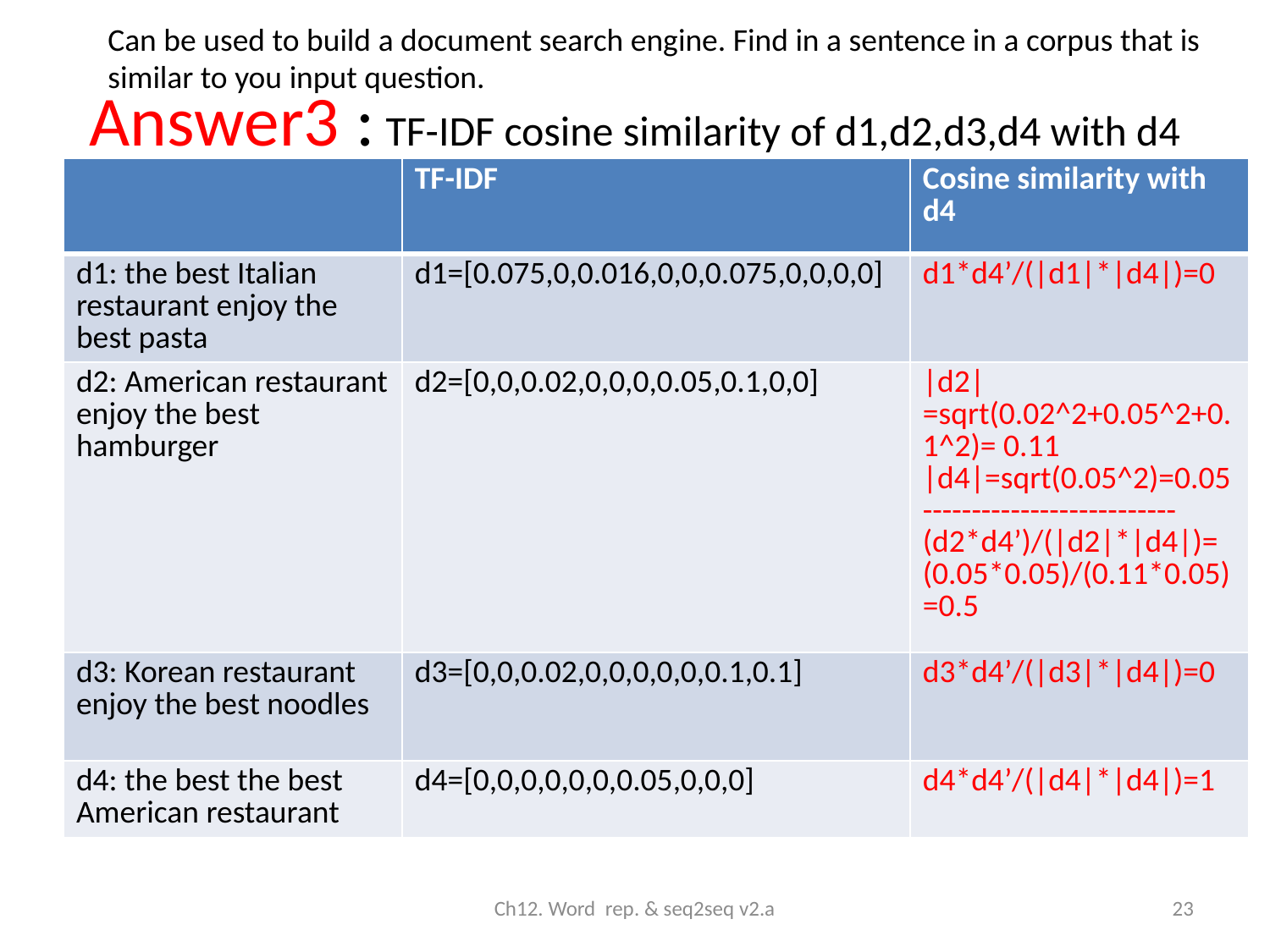

Can be used to build a document search engine. Find in a sentence in a corpus that is similar to you input question.
# Answer3 : TF-IDF cosine similarity of d1,d2,d3,d4 with d4
|  | TF-IDF | Cosine similarity with d4 |
| --- | --- | --- |
| d1: the best Italian restaurant enjoy the best pasta | d1=[0.075,0,0.016,0,0,0.075,0,0,0,0] | d1\*d4’/(|d1|\*|d4|)=0 |
| d2: American restaurant enjoy the best hamburger | d2=[0,0,0.02,0,0,0,0.05,0.1,0,0] | |d2|=sqrt(0.02^2+0.05^2+0.1^2)= 0.11 |d4|=sqrt(0.05^2)=0.05 -------------------------- (d2\*d4’)/(|d2|\*|d4|)= (0.05\*0.05)/(0.11\*0.05) =0.5 |
| d3: Korean restaurant enjoy the best noodles | d3=[0,0,0.02,0,0,0,0,0,0.1,0.1] | d3\*d4’/(|d3|\*|d4|)=0 |
| d4: the best the best American restaurant | d4=[0,0,0,0,0,0,0.05,0,0,0] | d4\*d4’/(|d4|\*|d4|)=1 |

Ch12. Word  rep. & seq2seq v2.a
23